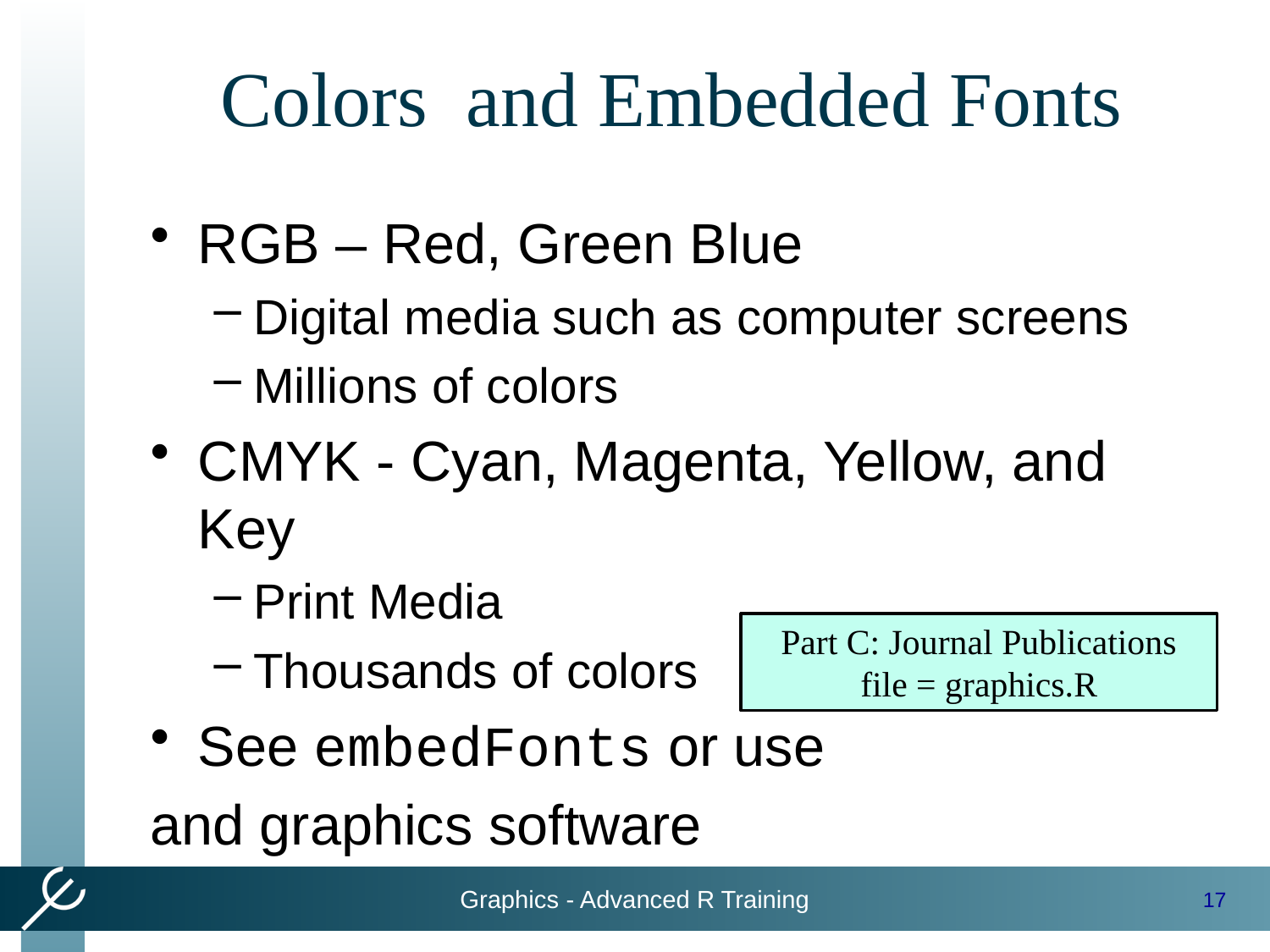

# Colors  and Embedded Fonts
RGB – Red, Green Blue
Digital media such as computer screens
Millions of colors
CMYK - Cyan, Magenta, Yellow, and Key
Print Media
Thousands of colors
See embedFonts or use
and graphics software
Part C: Journal Publications
file = graphics.R